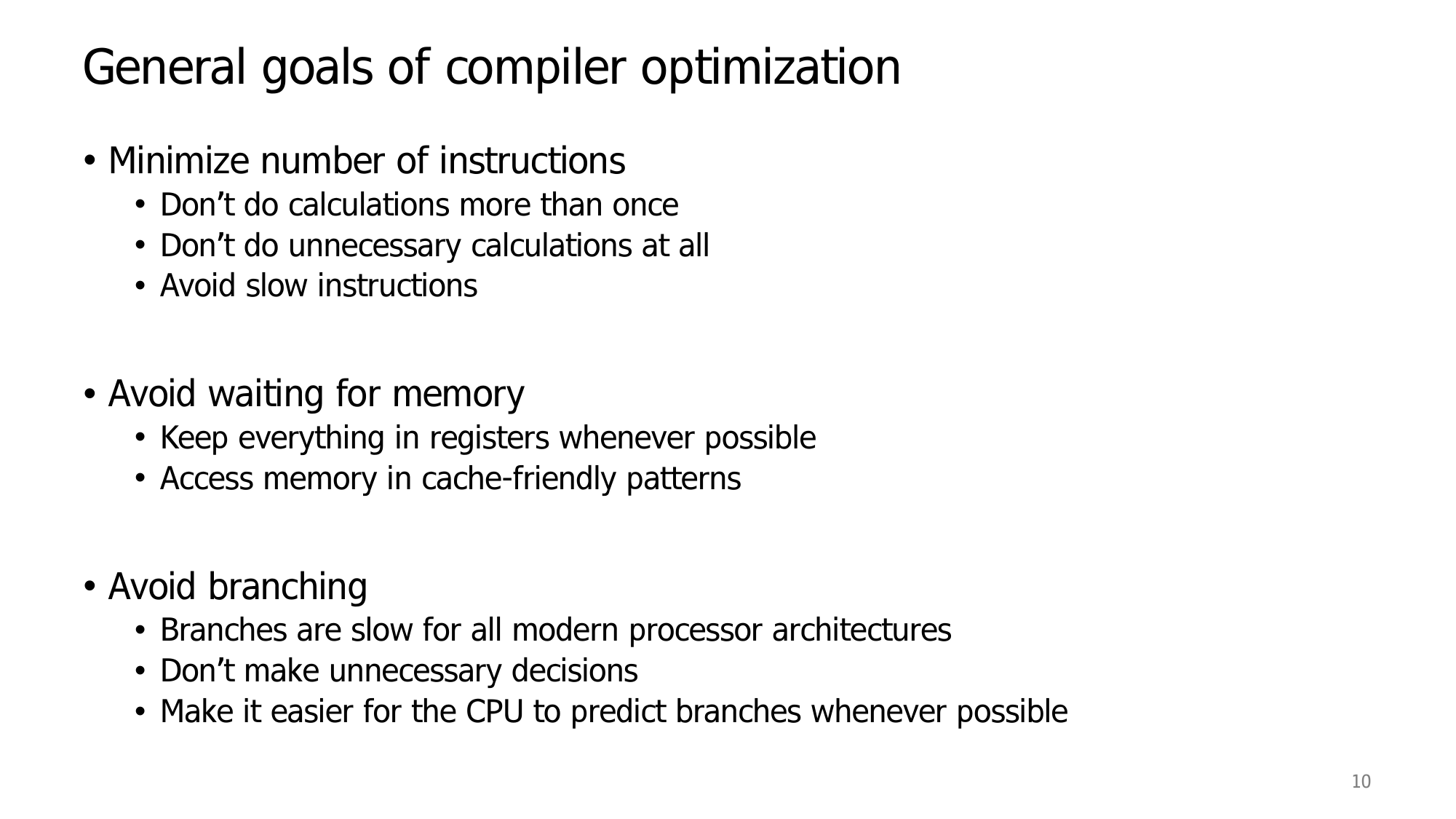

# General goals of compiler optimization
Minimize number of instructions
Don’t do calculations more than once
Don’t do unnecessary calculations at all
Avoid slow instructions

Avoid waiting for memory
Keep everything in registers whenever possible
Access memory in cache-friendly patterns

Avoid branching
Branches are slow for all modern processor architectures
Don’t make unnecessary decisions
Make it easier for the CPU to predict branches whenever possible
10